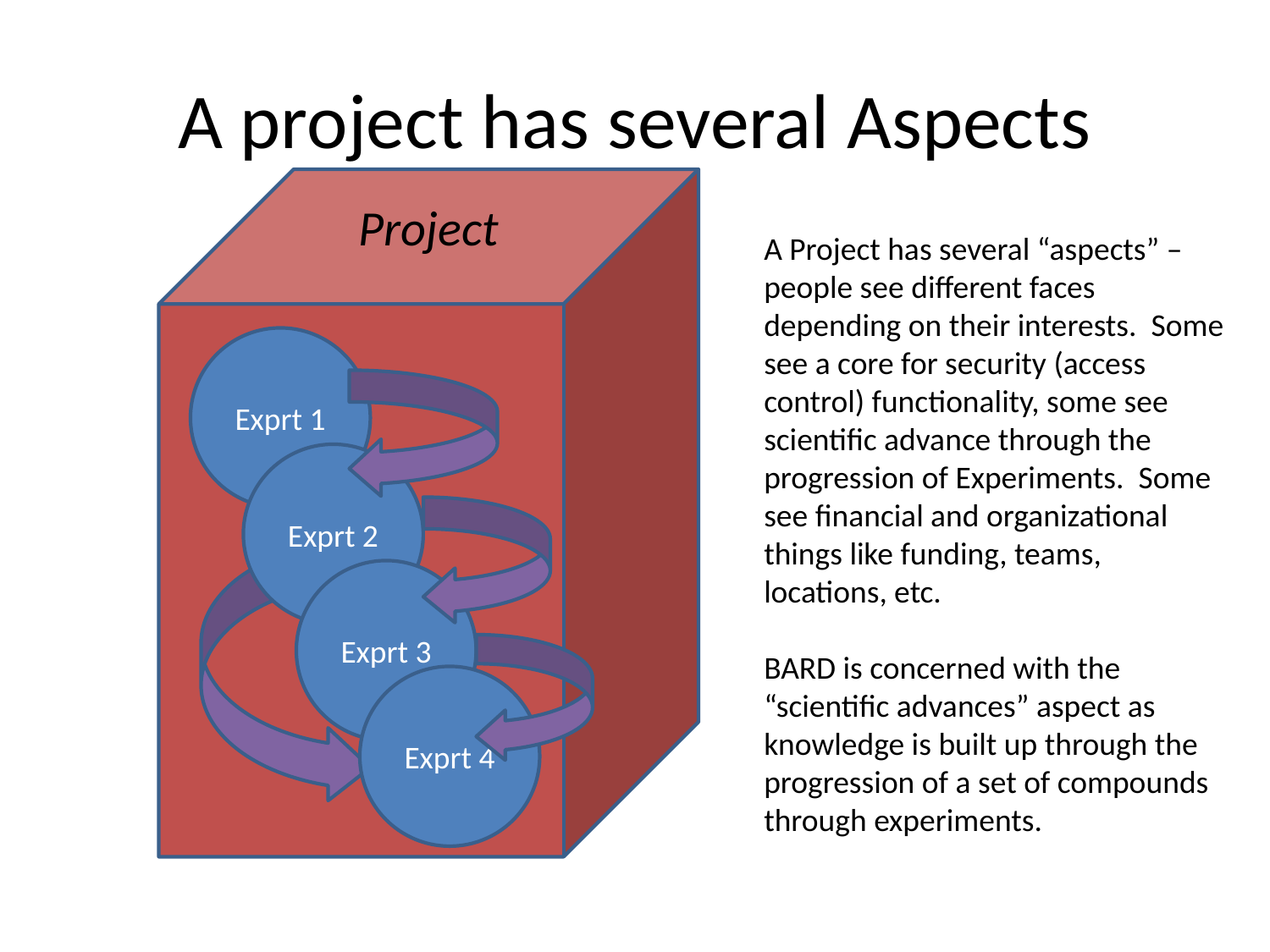

# A project has several Aspects

Project
A Project has several “aspects” – people see different faces depending on their interests.  Some see a core for security (access control) functionality, some see scientific advance through the progression of Experiments.  Some see financial and organizational things like funding, teams, locations, etc.

BARD is concerned with the “scientific advances” aspect as knowledge is built up through the progression of a set of compounds through experiments.
Exprt 1

Exprt 2

Exprt 3

Exprt 4